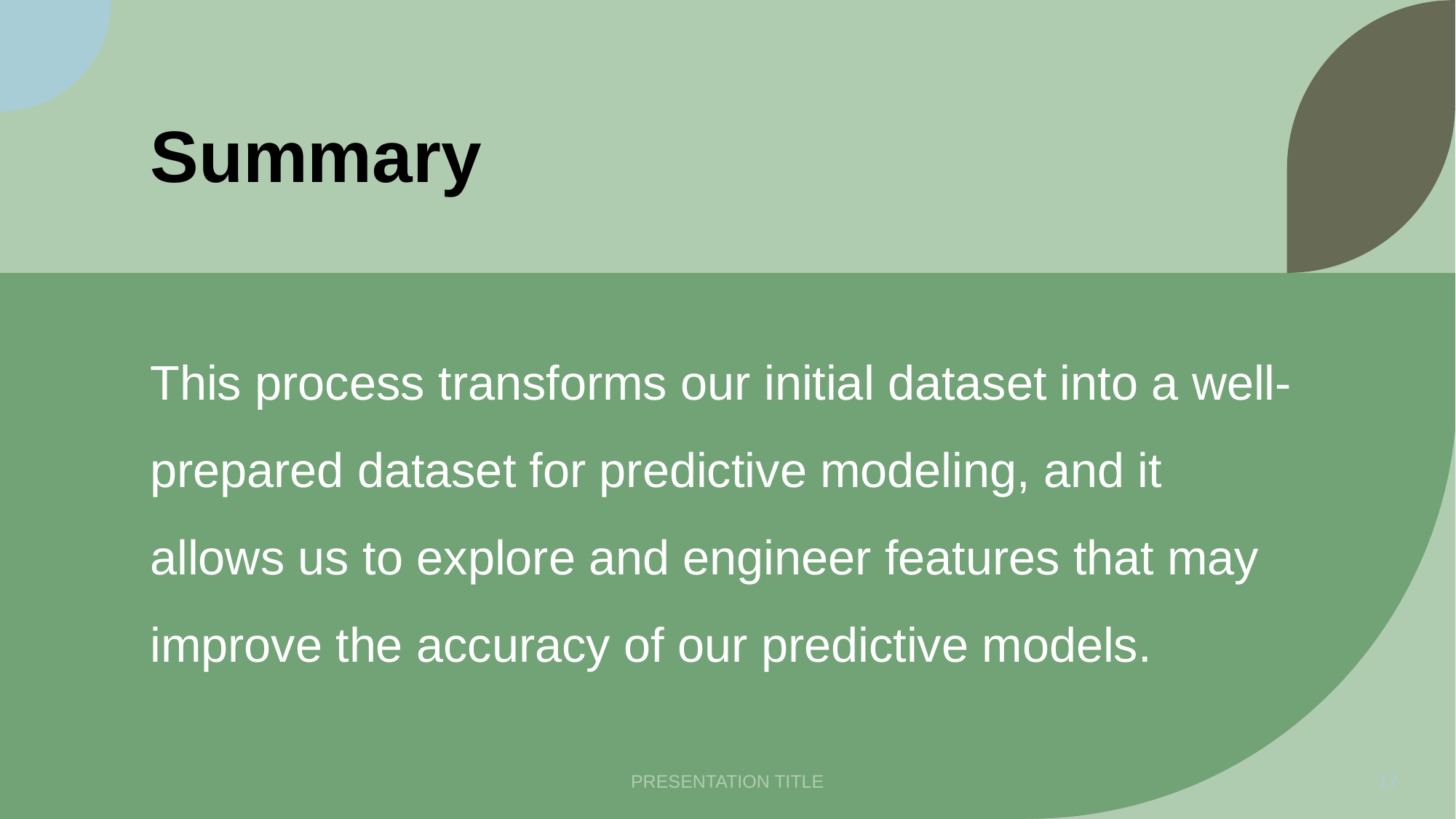

# Summary
This process transforms our initial dataset into a well-prepared dataset for predictive modeling, and it allows us to explore and engineer features that may improve the accuracy of our predictive models.
PRESENTATION TITLE
17